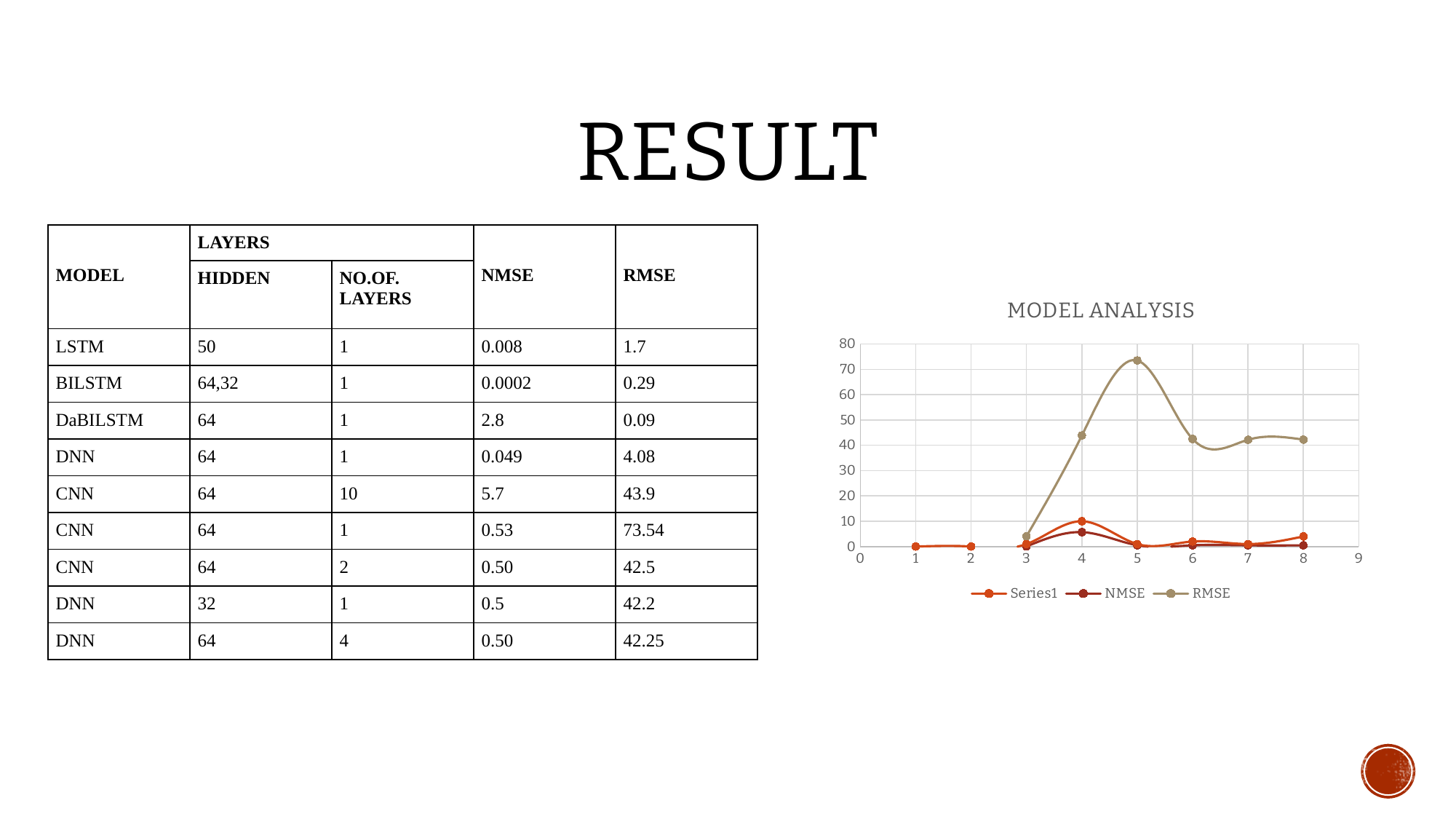

# RESULT
| MODEL | LAYERS |  | NMSE | RMSE |
| --- | --- | --- | --- | --- |
|  | HIDDEN | NO.OF. LAYERS |  |  |
| LSTM | 50 | 1 | 0.008 | 1.7 |
| BILSTM | 64,32 | 1 | 0.0002 | 0.29 |
| DaBILSTM | 64 | 1 | 2.8 | 0.09 |
| DNN | 64 | 1 | 0.049 | 4.08 |
| CNN | 64 | 10 | 5.7 | 43.9 |
| CNN | 64 | 1 | 0.53 | 73.54 |
| CNN | 64 | 2 | 0.50 | 42.5 |
| DNN | 32 | 1 | 0.5 | 42.2 |
| DNN | 64 | 4 | 0.50 | 42.25 |

### Chart: MODEL ANALYSIS

| Category |  | NMSE | RMSE |
|---|---|---|---|